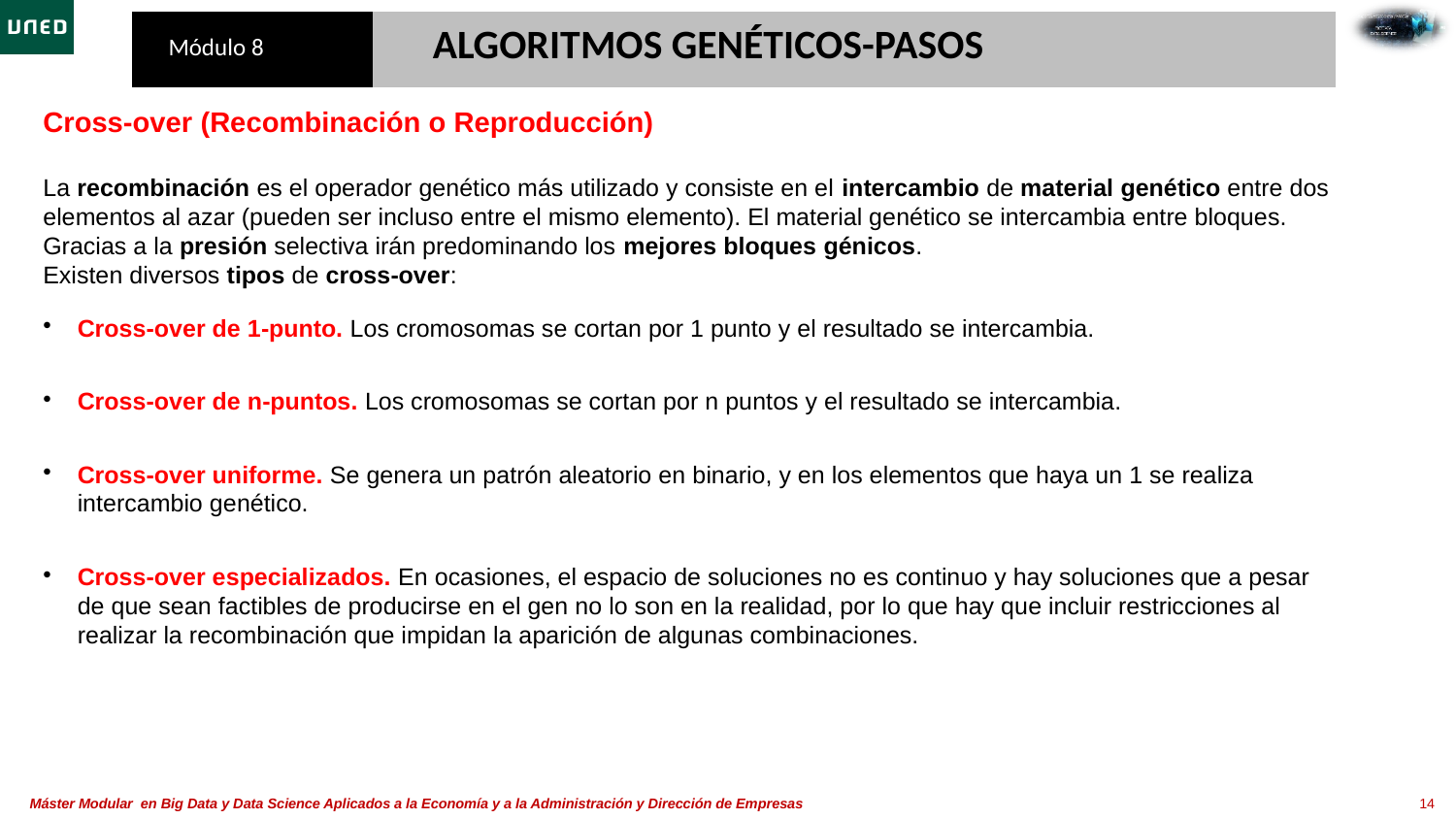

ALGORITMOS GENÉTICOS​-PASOS
Cross-over (Recombinación o Reproducción)

La recombinación es el operador genético más utilizado y consiste en el intercambio de material genético entre dos elementos al azar (pueden ser incluso entre el mismo elemento). El material genético se intercambia entre bloques. ​
Gracias a la presión selectiva irán predominando los mejores bloques génicos.​
Existen diversos tipos de cross-over:​
Cross-over de 1-punto. Los cromosomas se cortan por 1 punto y el resultado se intercambia.​
Cross-over de n-puntos. Los cromosomas se cortan por n puntos y el resultado se intercambia.​
Cross-over uniforme. Se genera un patrón aleatorio en binario, y en los elementos que haya un 1 se realiza intercambio genético.​
Cross-over especializados. En ocasiones, el espacio de soluciones no es continuo y hay soluciones que a pesar de que sean factibles de producirse en el gen no lo son en la realidad, por lo que hay que incluir restricciones al realizar la recombinación que impidan la aparición de algunas combinaciones.​